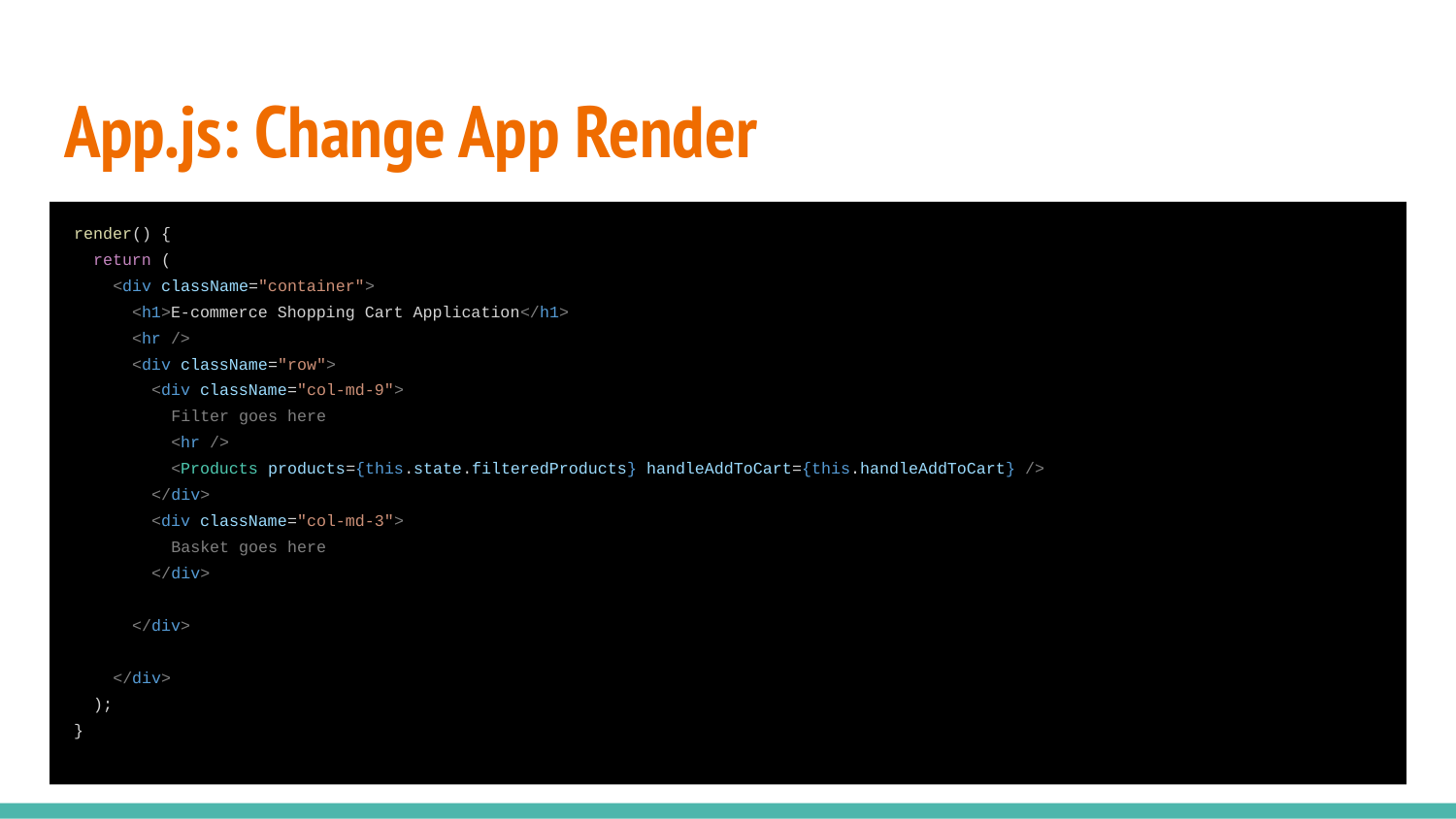

# App.js: Change App Render
 render() {
   return (
     <div className="container">
       <h1>E-commerce Shopping Cart Application</h1>
       <hr />
       <div className="row">
         <div className="col-md-9">
           Filter goes here
           <hr />
           <Products products={this.state.filteredProducts} handleAddToCart={this.handleAddToCart} />
         </div>
         <div className="col-md-3">
           Basket goes here
         </div>

       </div>

     </div>
   );
 }